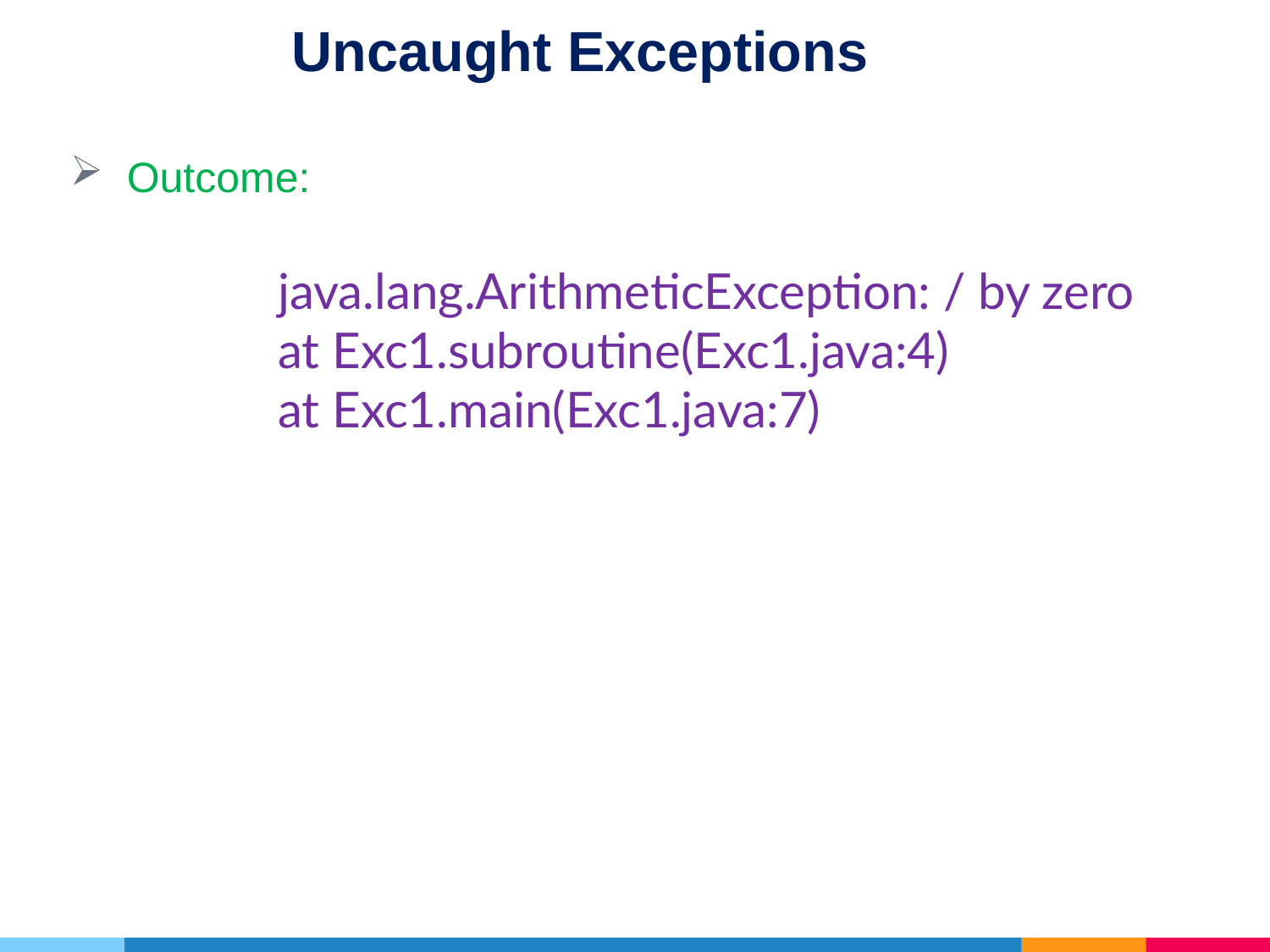

# Uncaught Exceptions
 Outcome:

java.lang.ArithmeticException: / by zero
at Exc1.subroutine(Exc1.java:4)
at Exc1.main(Exc1.java:7)